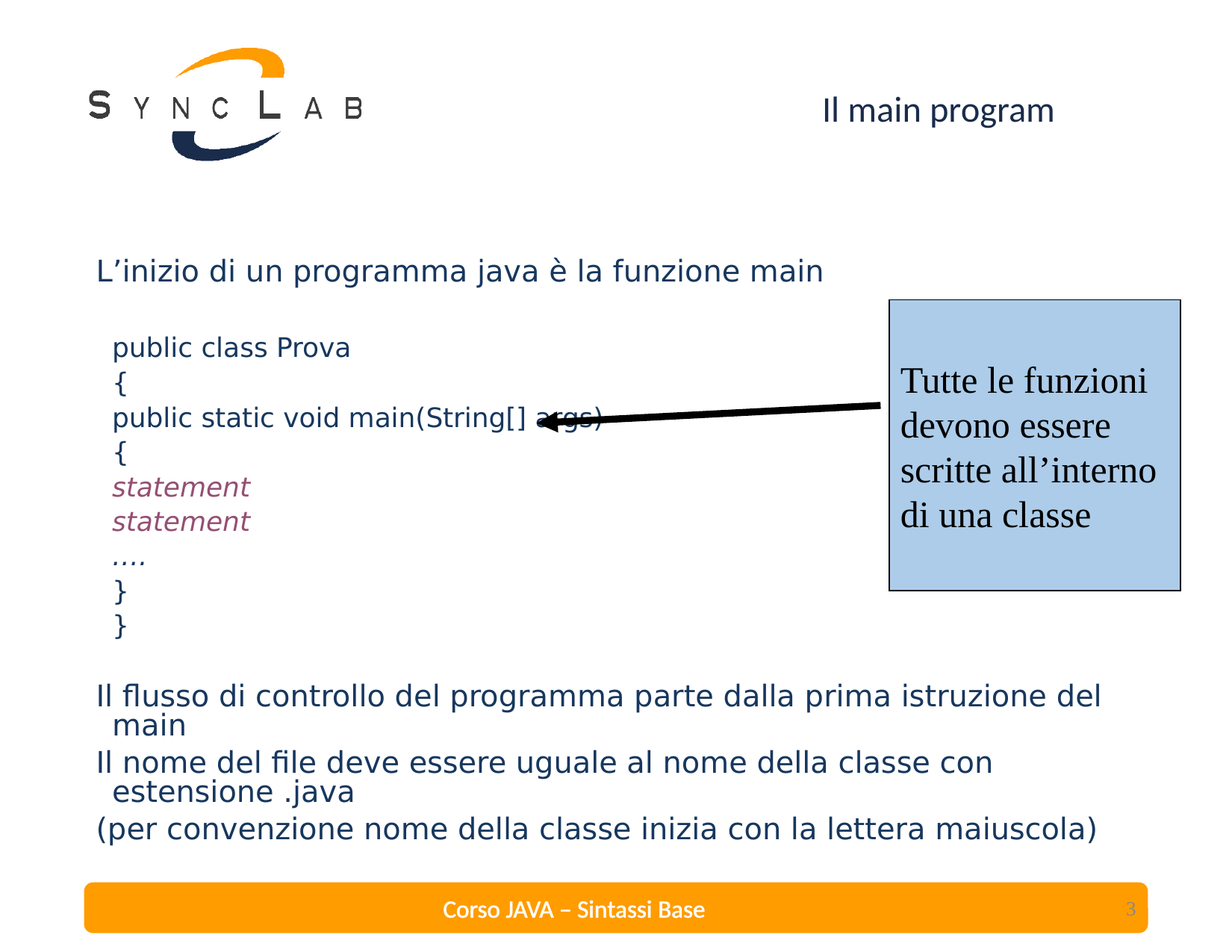

# Il main program
L’inizio di un programma java è la funzione main

		public class Prova
		{
			public static void main(String[] args)
			{
				statement
				statement
				….
			}
		}

Il flusso di controllo del programma parte dalla prima istruzione del main
Il nome del file deve essere uguale al nome della classe con estensione .java
(per convenzione nome della classe inizia con la lettera maiuscola)

Tutte le funzioni
devono essere
scritte all’interno
di una classe

3
Corso JAVA – Sintassi Base